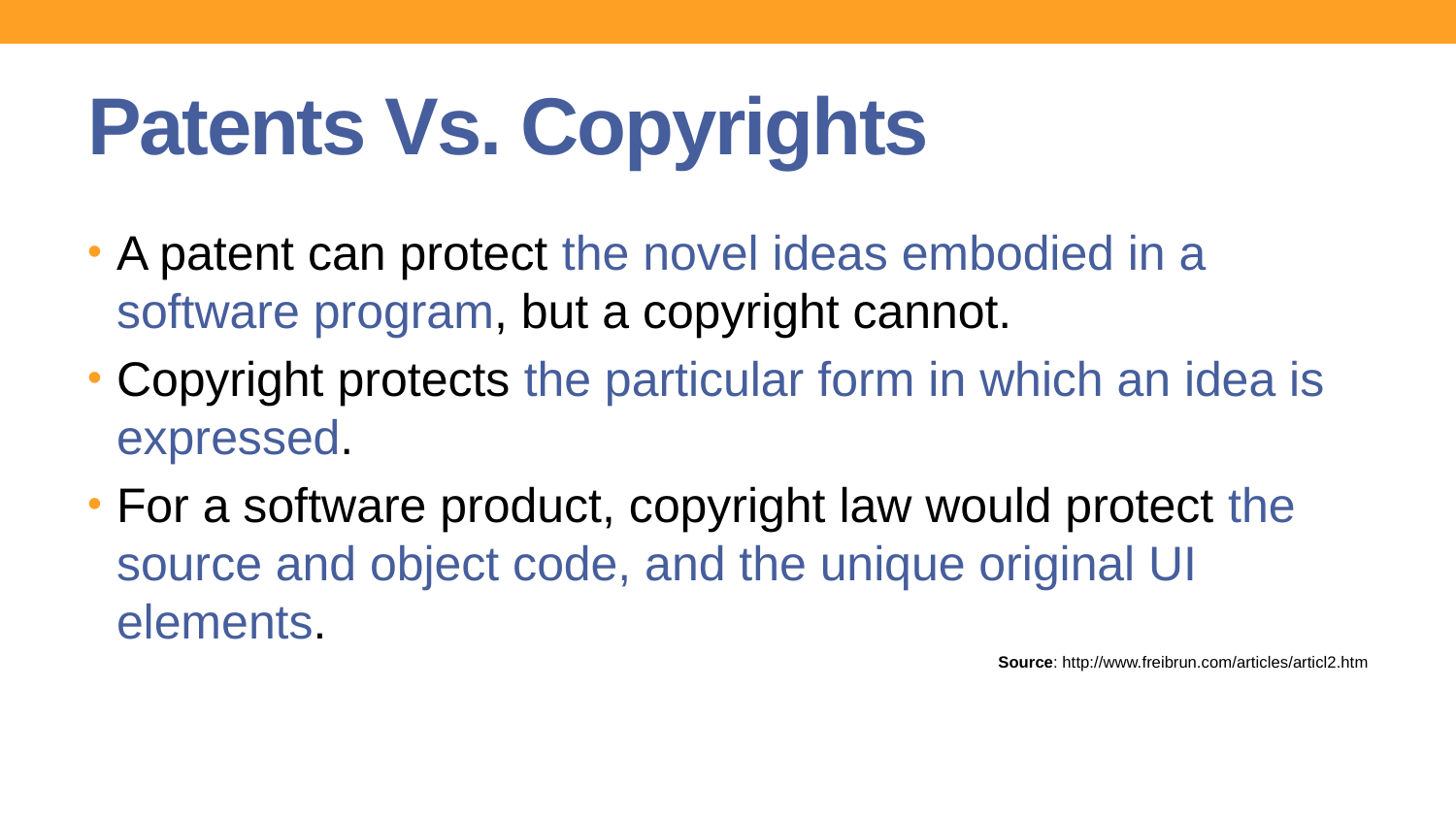

# Patents Vs. Copyrights
A patent can protect the novel ideas embodied in a software program, but a copyright cannot.
Copyright protects the particular form in which an idea is expressed.
For a software product, copyright law would protect the source and object code, and the unique original UI elements.
Source: http://www.freibrun.com/articles/articl2.htm